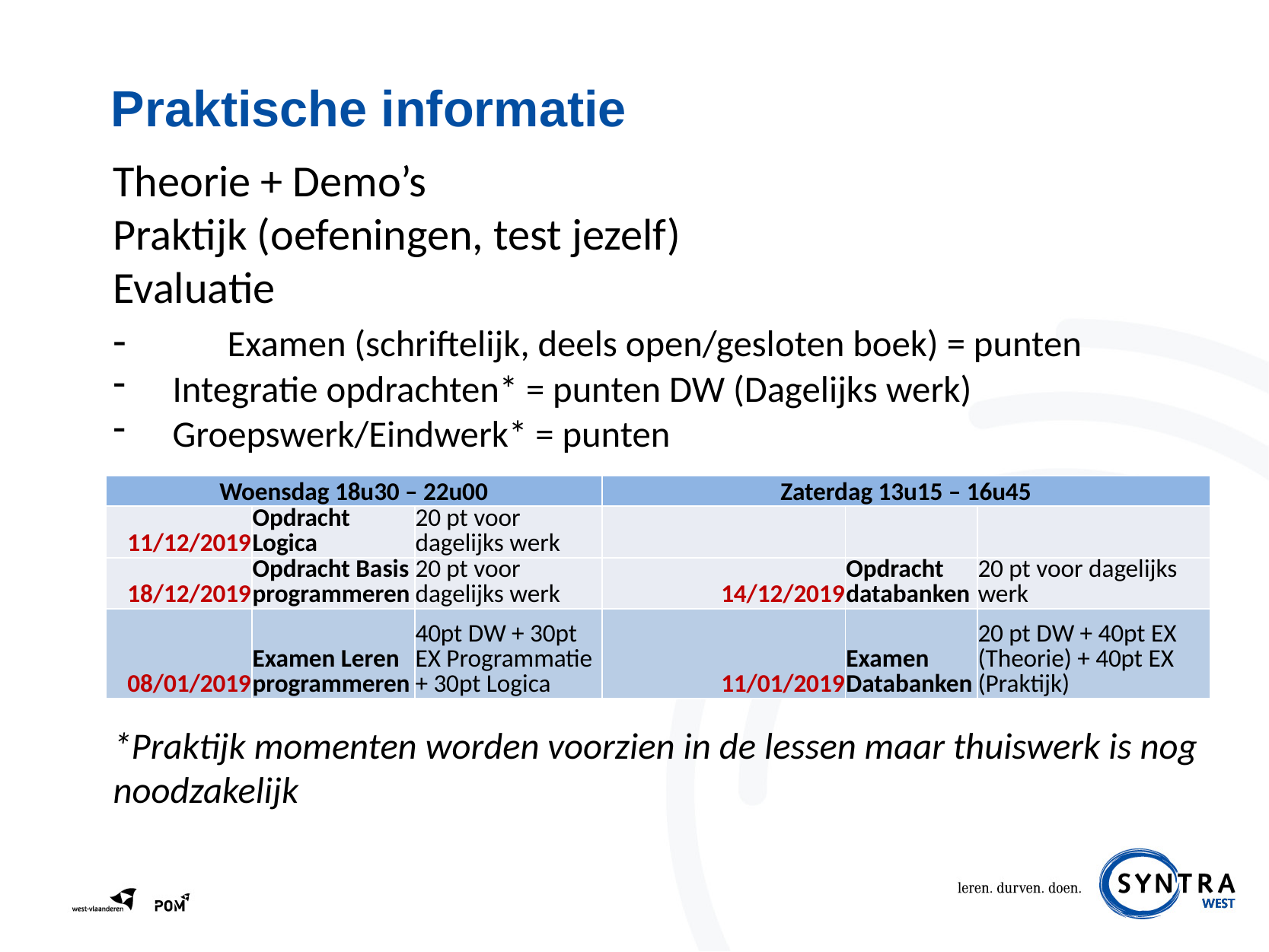

# Praktische informatie
Theorie + Demo’s
Praktijk (oefeningen, test jezelf)
Evaluatie
-	Examen (schriftelijk, deels open/gesloten boek) = punten
Integratie opdrachten* = punten DW (Dagelijks werk)
Groepswerk/Eindwerk* = punten

*Praktijk momenten worden voorzien in de lessen maar thuiswerk is nog noodzakelijk
| Woensdag 18u30 – 22u00 |  |  | Zaterdag 13u15 – 16u45 |  |  |
| --- | --- | --- | --- | --- | --- |
| 11/12/2019 | Opdracht Logica | 20 pt voor dagelijks werk |  |  |  |
| 18/12/2019 | Opdracht Basis programmeren | 20 pt voor dagelijks werk | 14/12/2019 | Opdracht databanken | 20 pt voor dagelijks werk |
| 08/01/2019 | Examen Leren programmeren | 40pt DW + 30pt EX Programmatie + 30pt Logica | 11/01/2019 | Examen Databanken | 20 pt DW + 40pt EX (Theorie) + 40pt EX (Praktijk) |